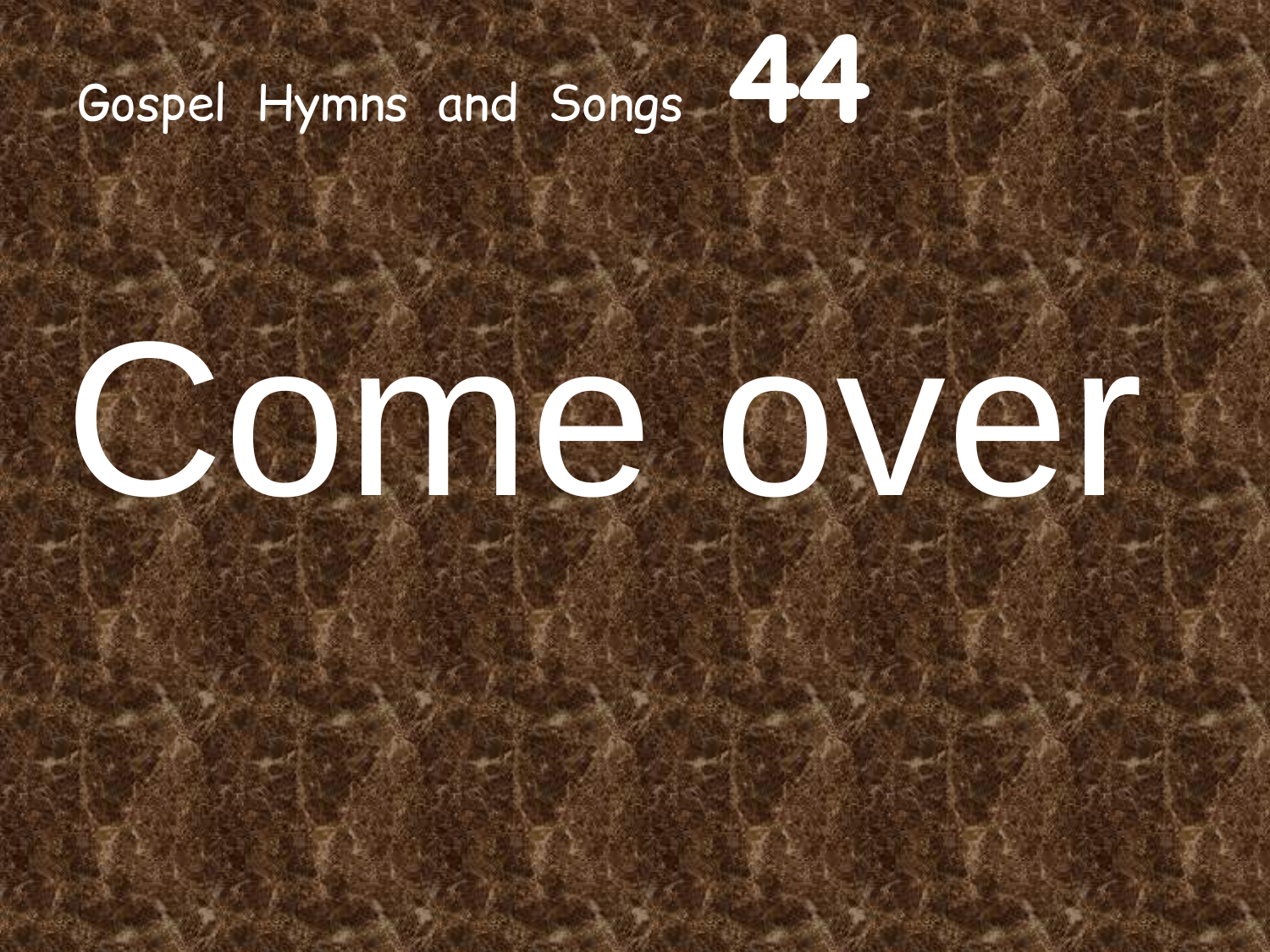

# Gospel  Hymns  and  Songs   44
Come over